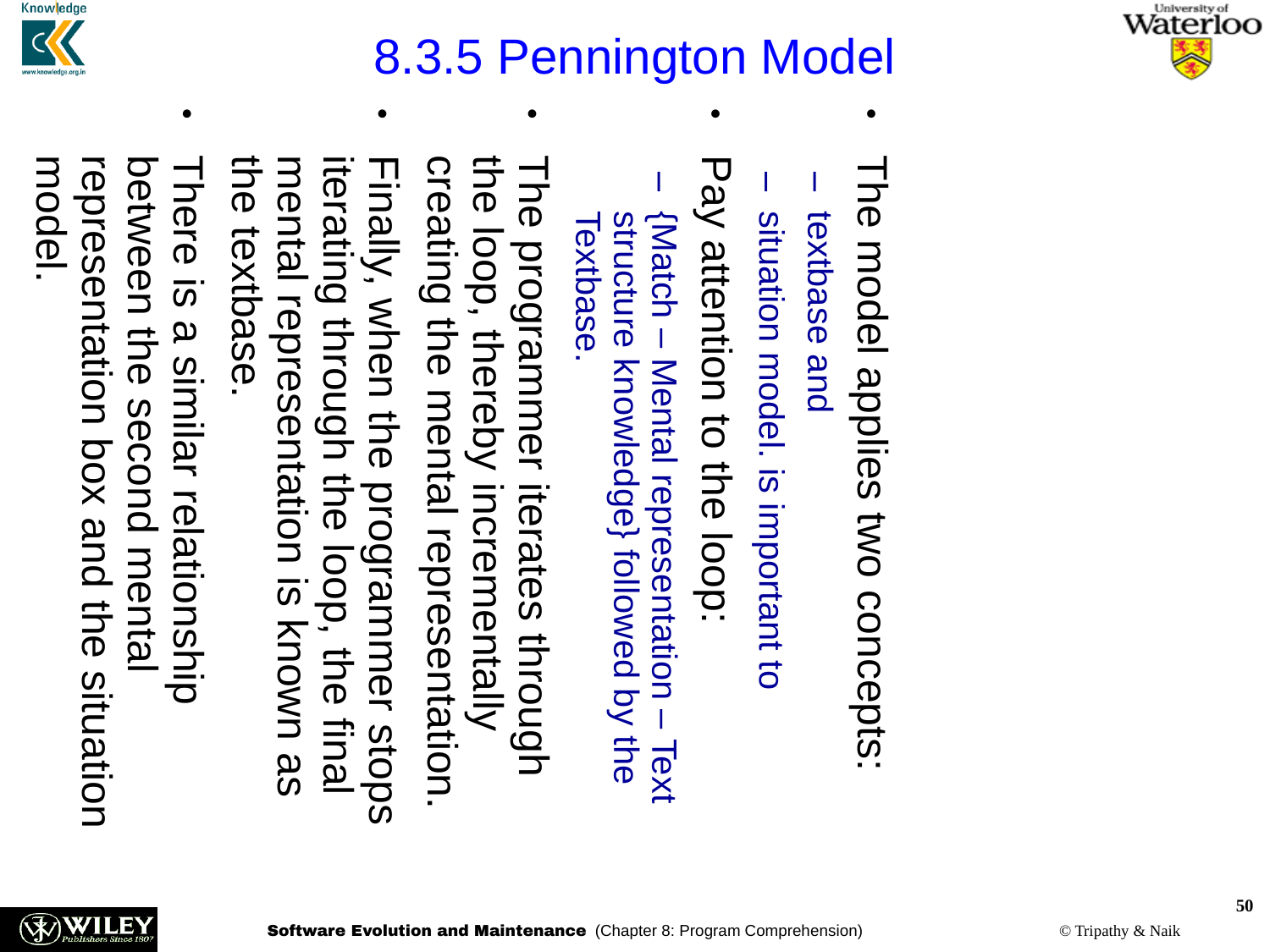

8.3.5 Pennington Model
The model applies two concepts:
textbase and
situation model. is important to
Pay attention to the loop:
{Match – Mental representation – Text structure knowledge} followed by the Textbase.
The programmer iterates through the loop, thereby incrementally creating the mental representation.
Finally, when the programmer stops iterating through the loop, the final mental representation is known as the textbase.
There is a similar relationship between the second mental representation box and the situation model.
50